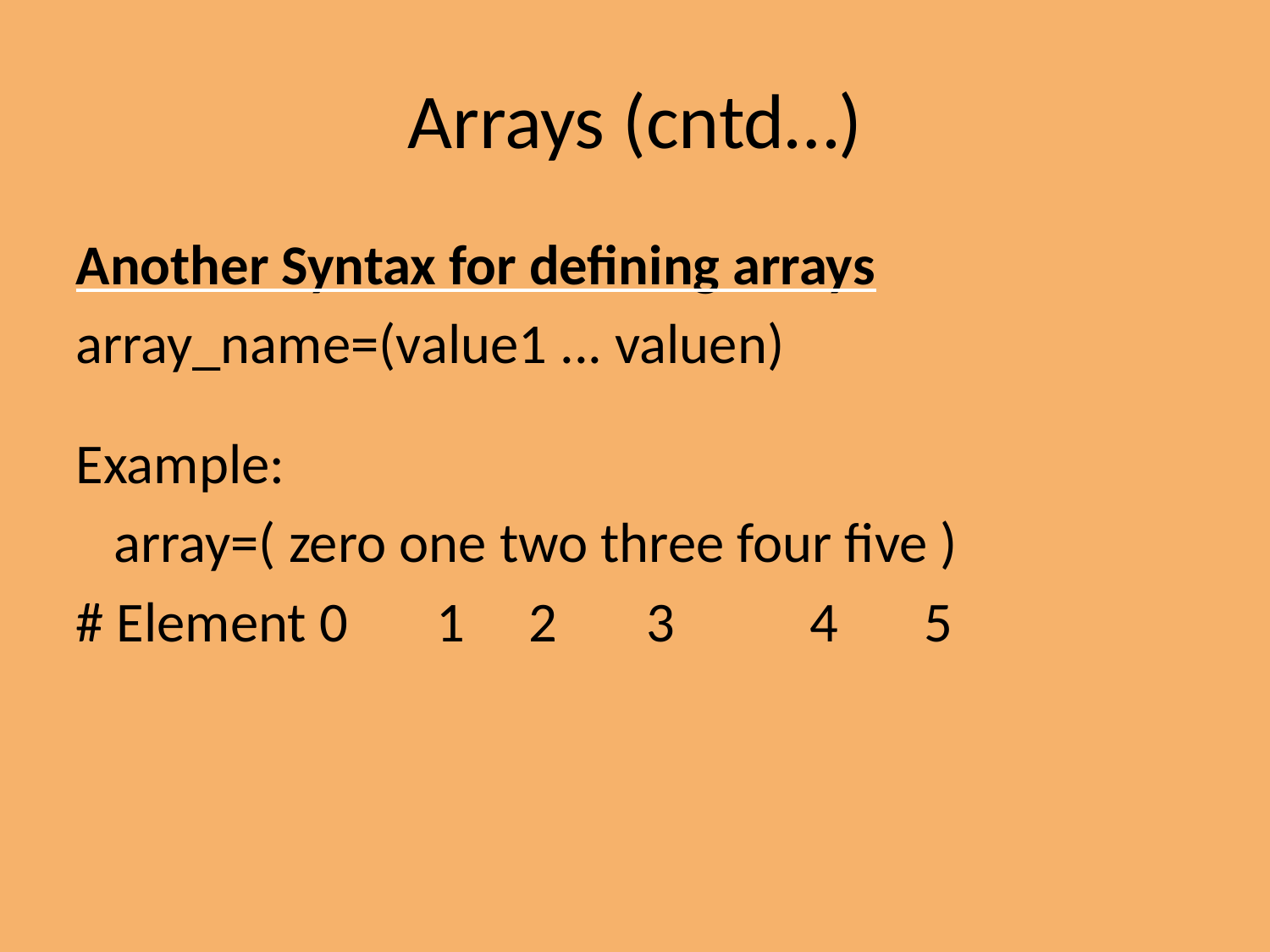

Arrays (cntd…)
Another Syntax for defining arrays
array_name=(value1 ... valuen)

Example:
   array=( zero one two three four five )
# Element 0       1     2       3 	    4	   5